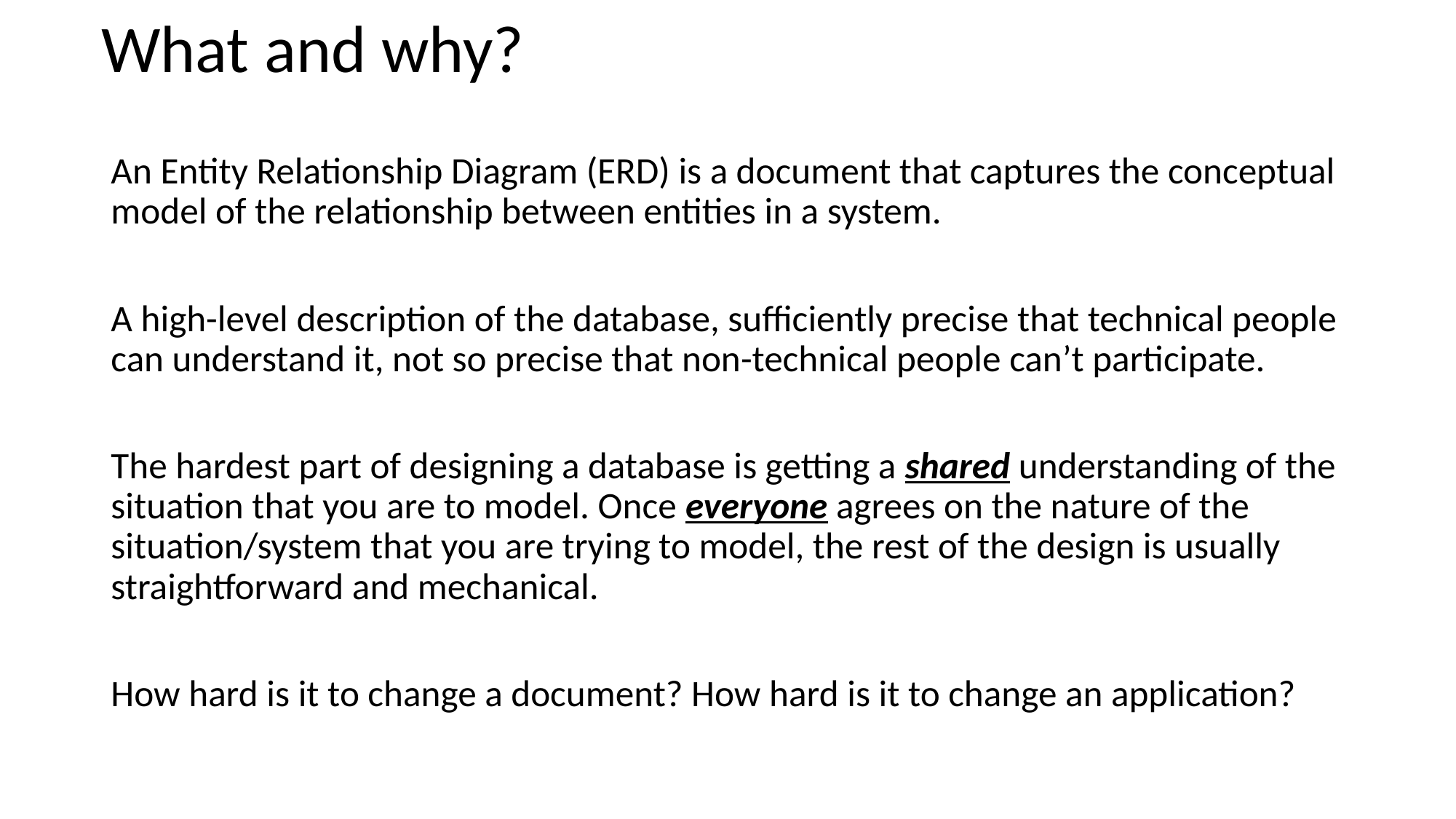

# What and why?
An Entity Relationship Diagram (ERD) is a document that captures the conceptual model of the relationship between entities in a system.

A high-level description of the database, sufficiently precise that technical people can understand it, not so precise that non-technical people can’t participate.

The hardest part of designing a database is getting a shared understanding of the situation that you are to model. Once everyone agrees on the nature of the situation/system that you are trying to model, the rest of the design is usually straightforward and mechanical.

How hard is it to change a document? How hard is it to change an application?